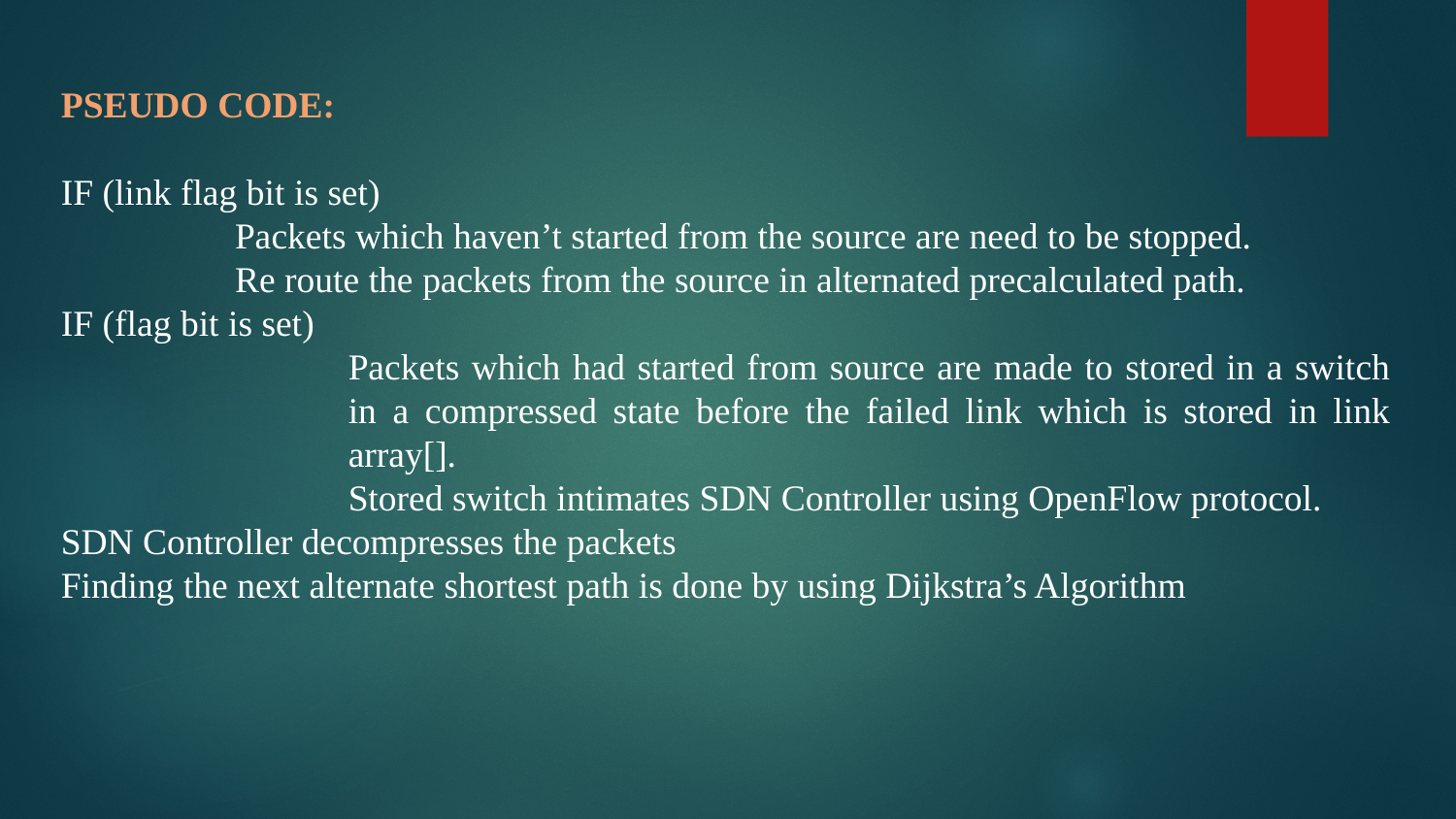

#
PSEUDO CODE:

IF (link flag bit is set)
Packets which haven’t started from the source are need to be stopped.
Re route the packets from the source in alternated precalculated path.
IF (flag bit is set)
Packets which had started from source are made to stored in a switch in a compressed state before the failed link which is stored in link array[].
Stored switch intimates SDN Controller using OpenFlow protocol.
SDN Controller decompresses the packets
Finding the next alternate shortest path is done by using Dijkstra’s Algorithm